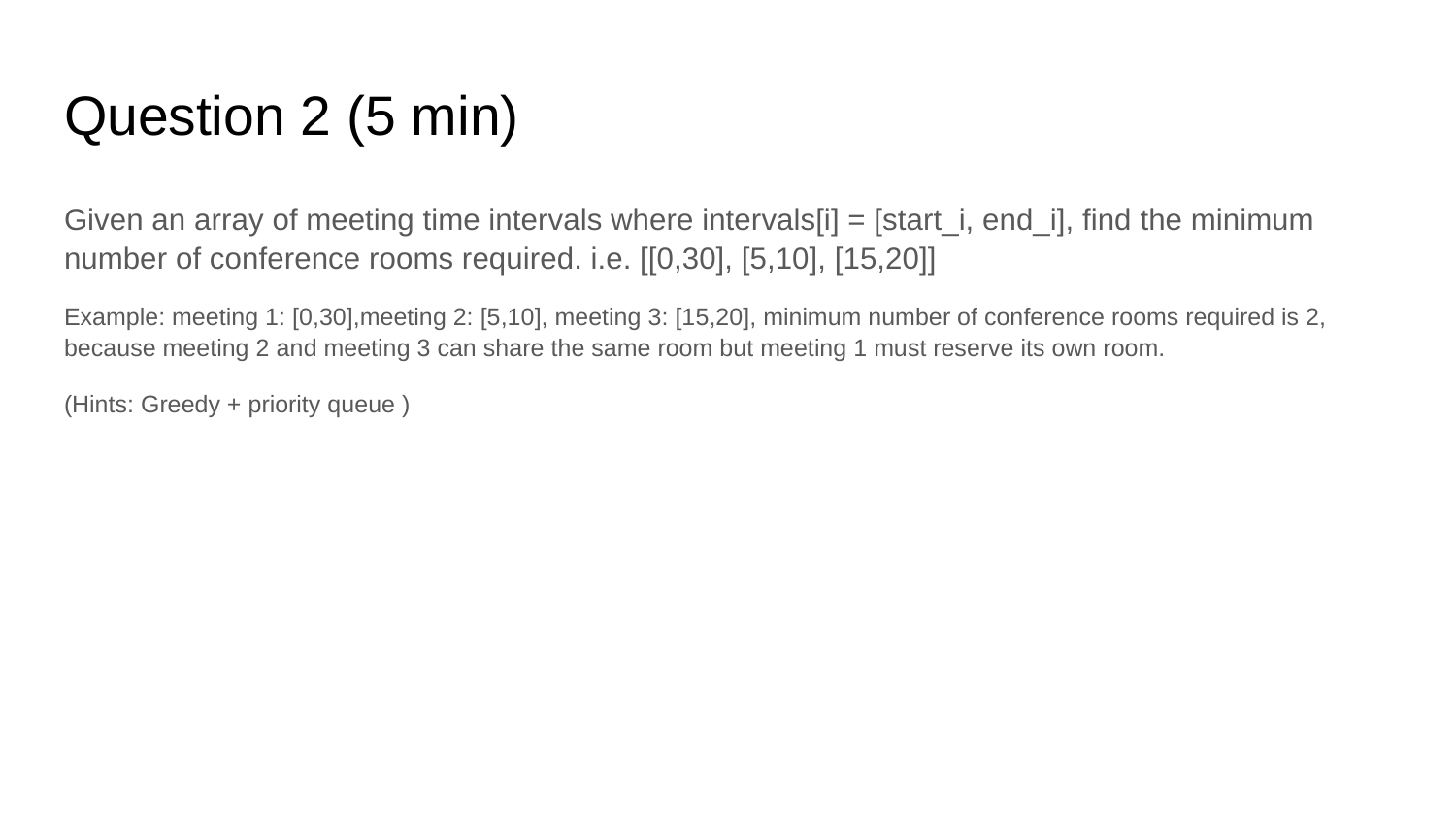

# Question 2 (5 min)
Given an array of meeting time intervals where intervals[i] = [start_i, end_i], find the minimum number of conference rooms required. i.e. [[0,30], [5,10], [15,20]]
Example: meeting 1: [0,30],meeting 2: [5,10], meeting 3: [15,20], minimum number of conference rooms required is 2, because meeting 2 and meeting 3 can share the same room but meeting 1 must reserve its own room.
(Hints: Greedy + priority queue )